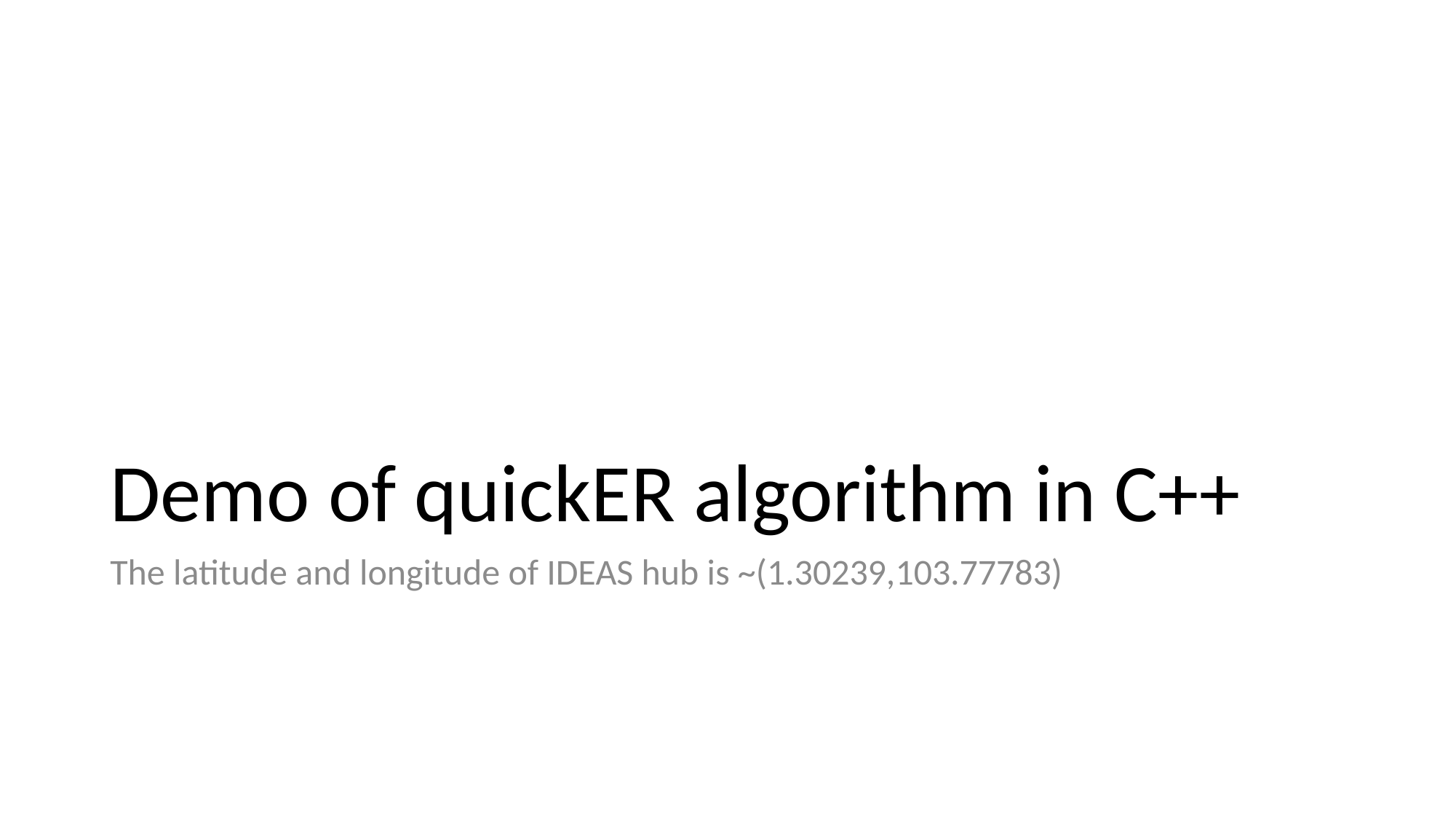

# Demo of quickER algorithm in C++
The latitude and longitude of IDEAS hub is ~(1.30239,103.77783)